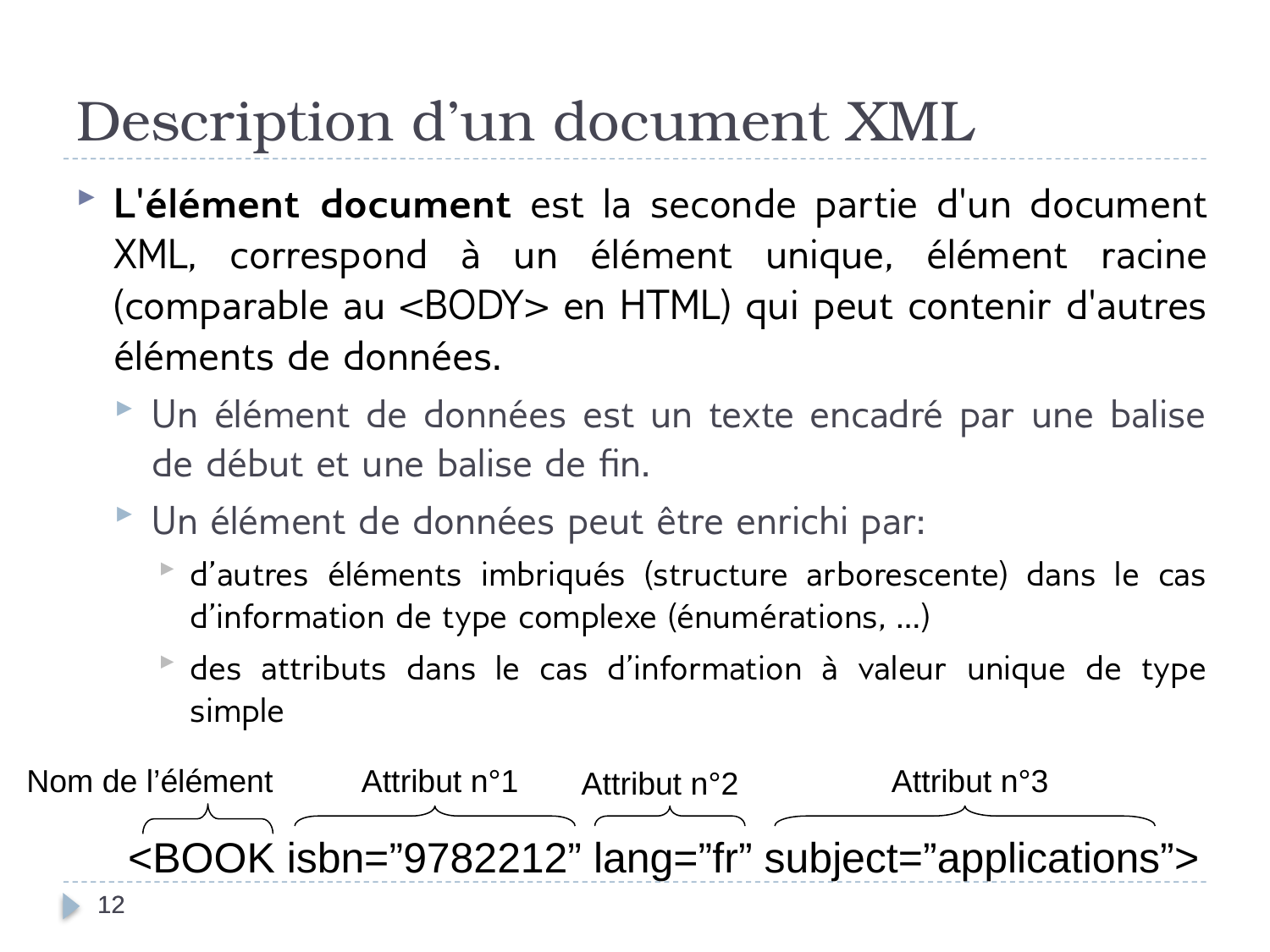

Description d’un document XML
L'élément document est la seconde partie d'un document XML, correspond à un élément unique, élément racine (comparable au <BODY> en HTML) qui peut contenir d'autres éléments de données.
Un élément de données est un texte encadré par une balise de début et une balise de fin.
Un élément de données peut être enrichi par:
d’autres éléments imbriqués (structure arborescente) dans le cas d’information de type complexe (énumérations, …)
des attributs dans le cas d’information à valeur unique de type simple

Nom de l’élément
Attribut n°1
Attribut n°3
Attribut n°2
<BOOK isbn=”9782212” lang=”fr” subject=”applications”>
12
12